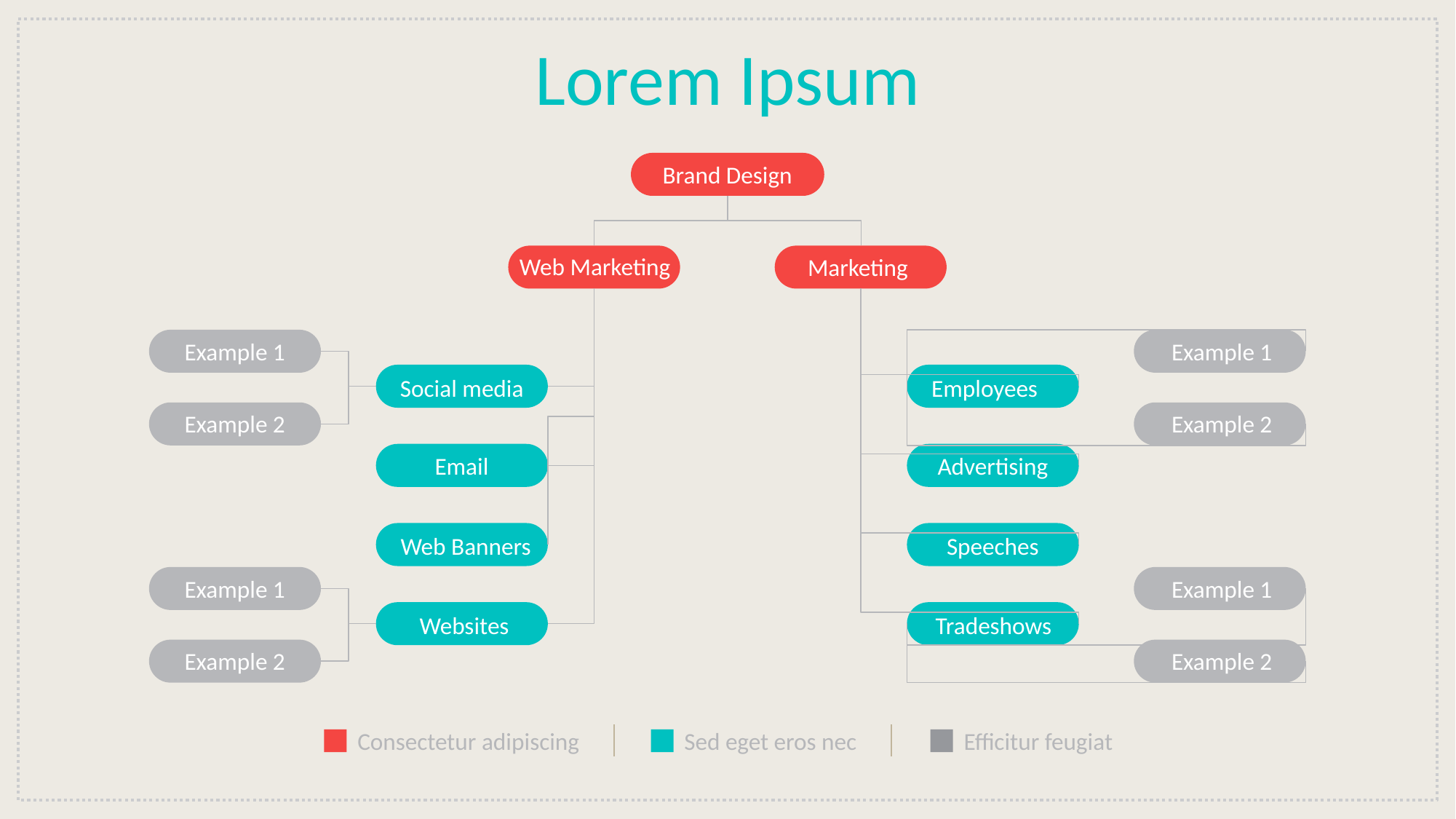

Lorem Ipsum

Brand Design
Web Marketing

Marketing

Example 1
Example 1

Social media
Employees

Example 2
Example 2

Email
Advertising

Web Banners
Speeches

Example 1
Example 1

Websites
Tradeshows

Example 2
Example 2
Consectetur adipiscing
Sed eget eros nec
Efficitur feugiat